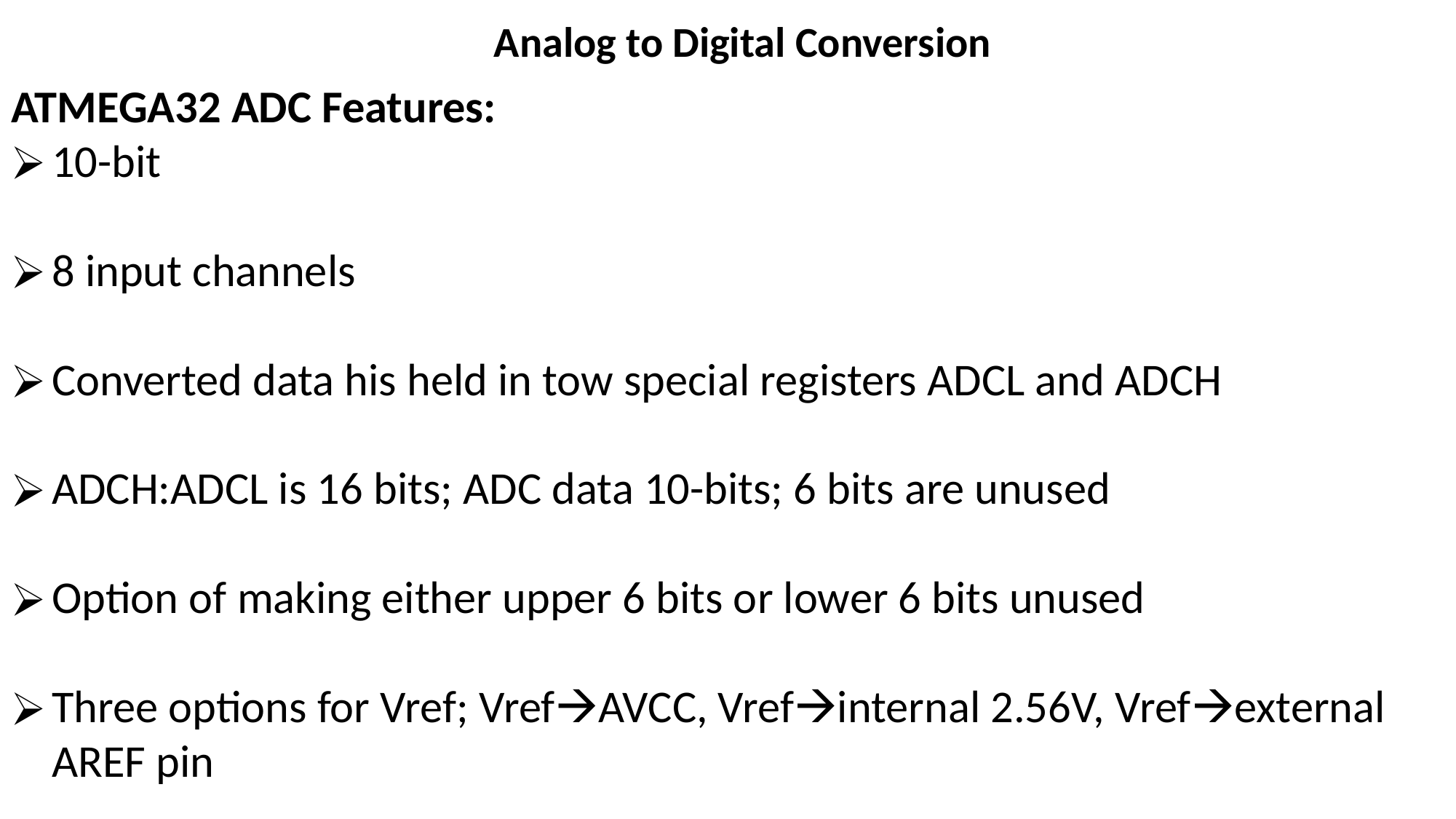

Analog to Digital Conversion
ATMEGA32 ADC Features:
10-bit

8 input channels

Converted data his held in tow special registers ADCL and ADCH

ADCH:ADCL is 16 bits; ADC data 10-bits; 6 bits are unused

Option of making either upper 6 bits or lower 6 bits unused

Three options for Vref; Vref🡪AVCC, Vref🡪internal 2.56V, Vref🡪external AREF pin